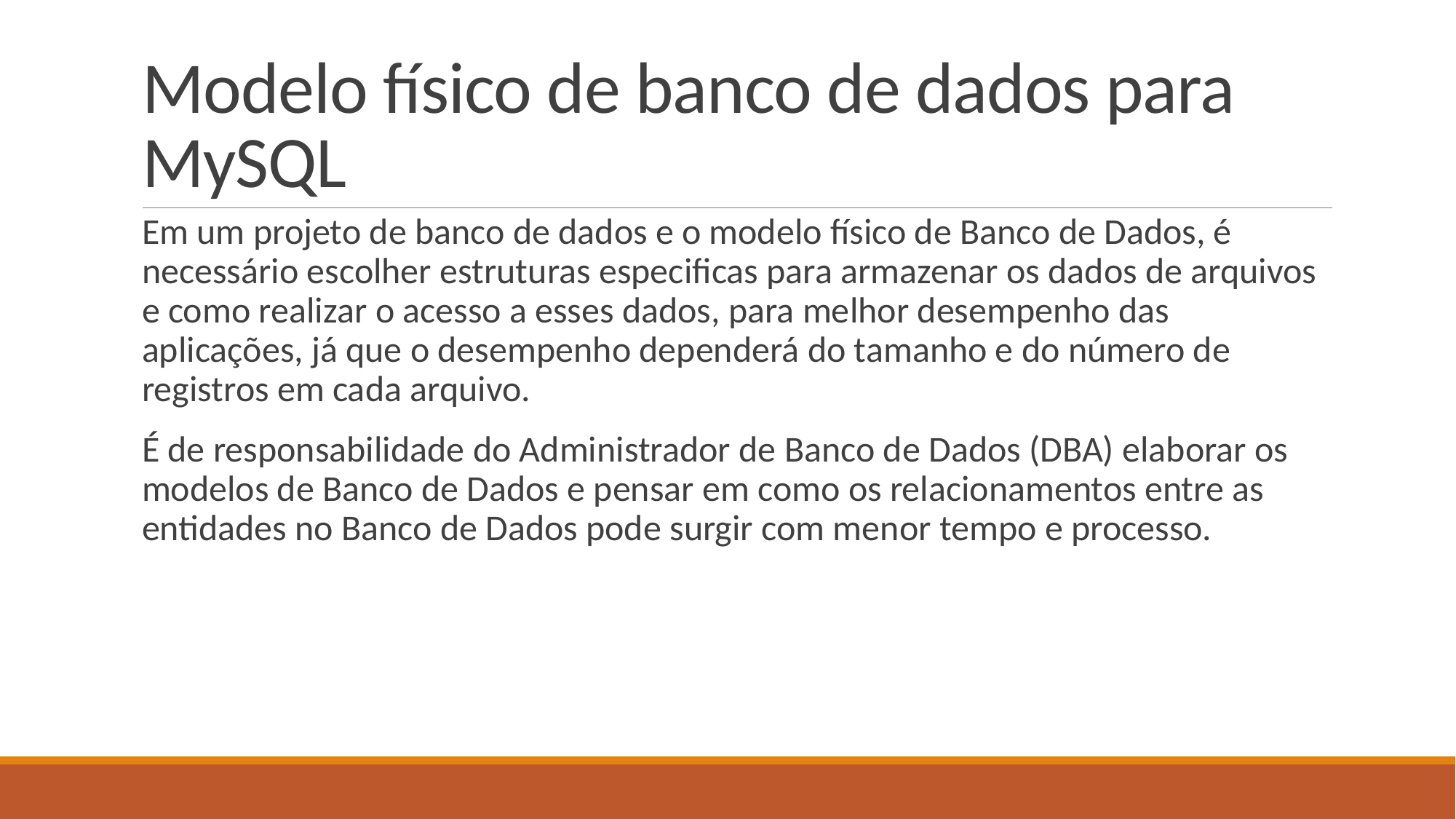

# Modelo físico de banco de dados para MySQL
Em um projeto de banco de dados e o modelo físico de Banco de Dados, é necessário escolher estruturas especificas para armazenar os dados de arquivos e como realizar o acesso a esses dados, para melhor desempenho das aplicações, já que o desempenho dependerá do tamanho e do número de registros em cada arquivo.
É de responsabilidade do Administrador de Banco de Dados (DBA) elaborar os modelos de Banco de Dados e pensar em como os relacionamentos entre as entidades no Banco de Dados pode surgir com menor tempo e processo.